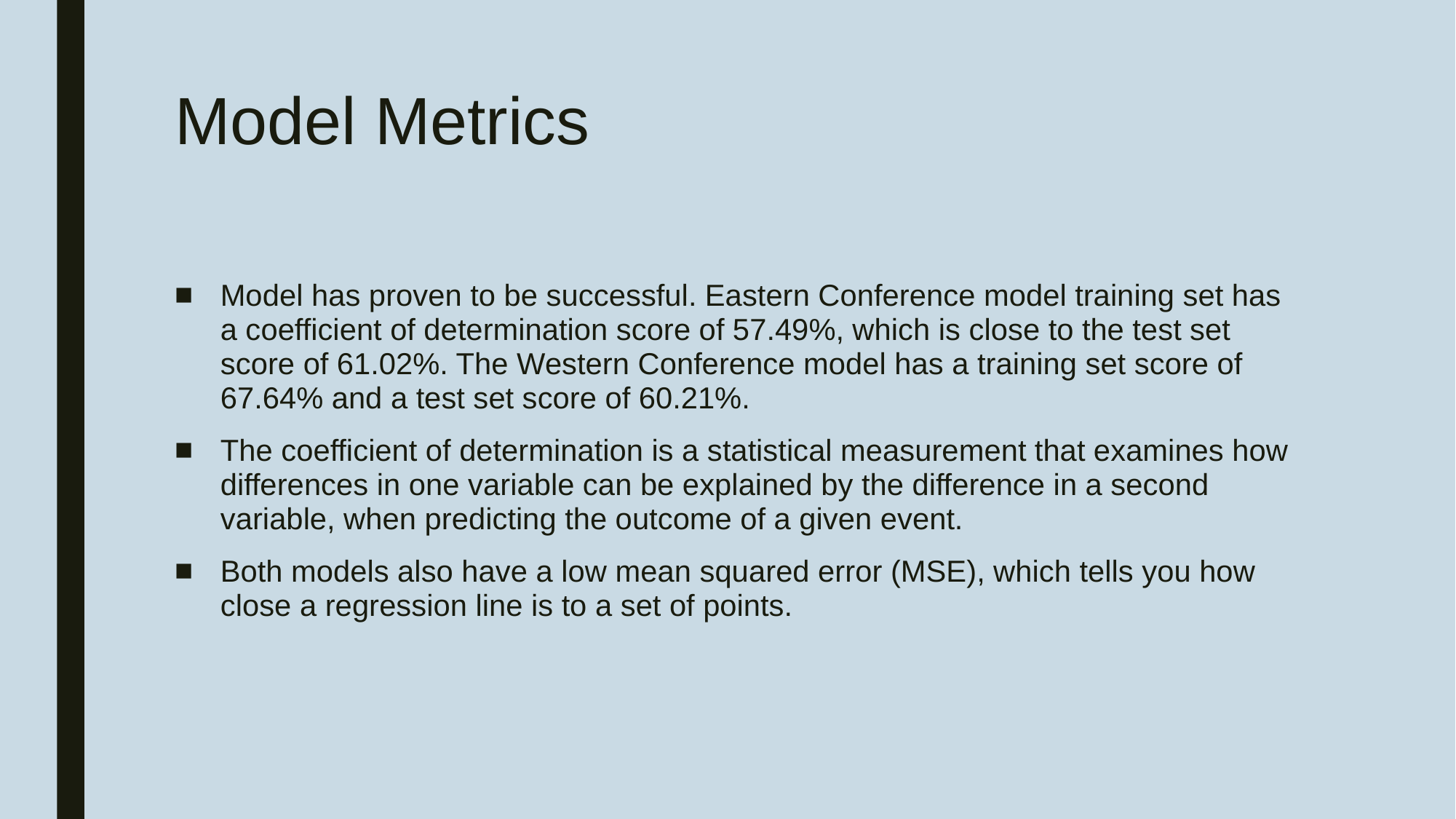

# Model Metrics
Model has proven to be successful. Eastern Conference model training set has a coefficient of determination score of 57.49%, which is close to the test set score of 61.02%. The Western Conference model has a training set score of 67.64% and a test set score of 60.21%.
The coefficient of determination is a statistical measurement that examines how differences in one variable can be explained by the difference in a second variable, when predicting the outcome of a given event.
Both models also have a low mean squared error (MSE), which tells you how close a regression line is to a set of points.